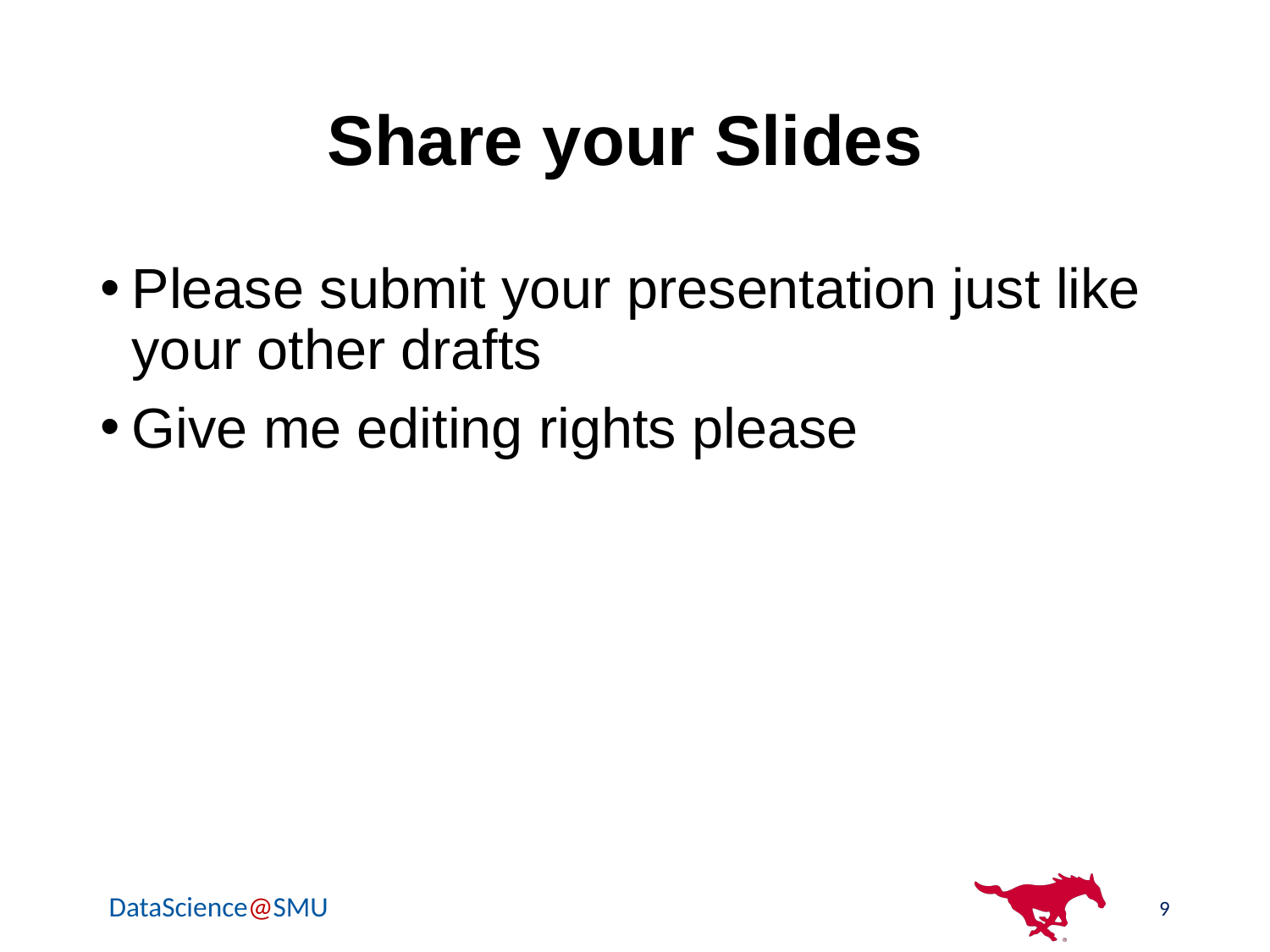

# Share your Slides
Please submit your presentation just like your other drafts
Give me editing rights please
9